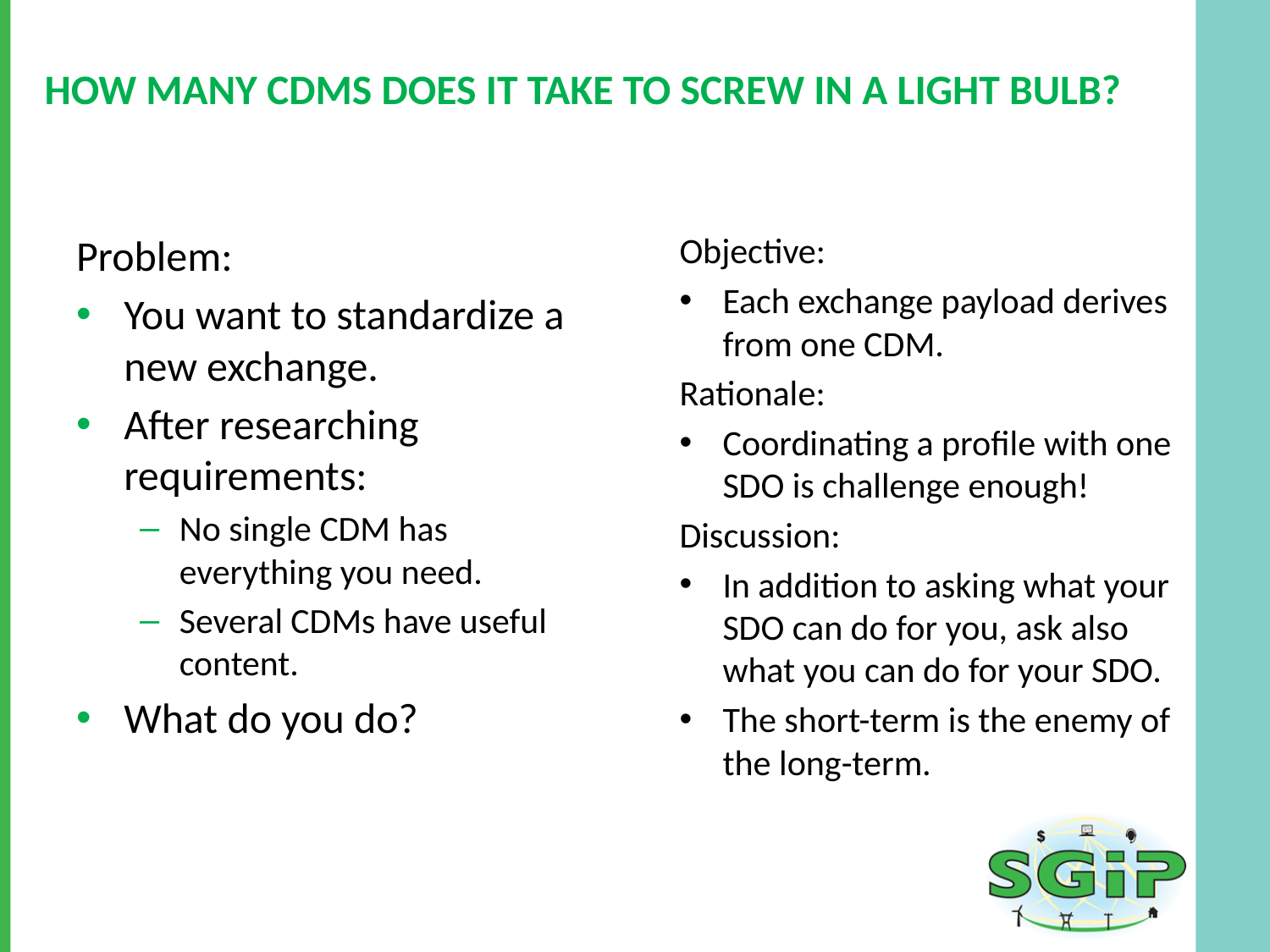

# How many CDMs does it take to screw in a light bulb?
Problem:
You want to standardize a new exchange.
After researching requirements:
No single CDM has everything you need.
Several CDMs have useful content.
What do you do?
Objective:
Each exchange payload derives from one CDM.
Rationale:
Coordinating a profile with one SDO is challenge enough!
Discussion:
In addition to asking what your SDO can do for you, ask also what you can do for your SDO.
The short-term is the enemy of the long-term.